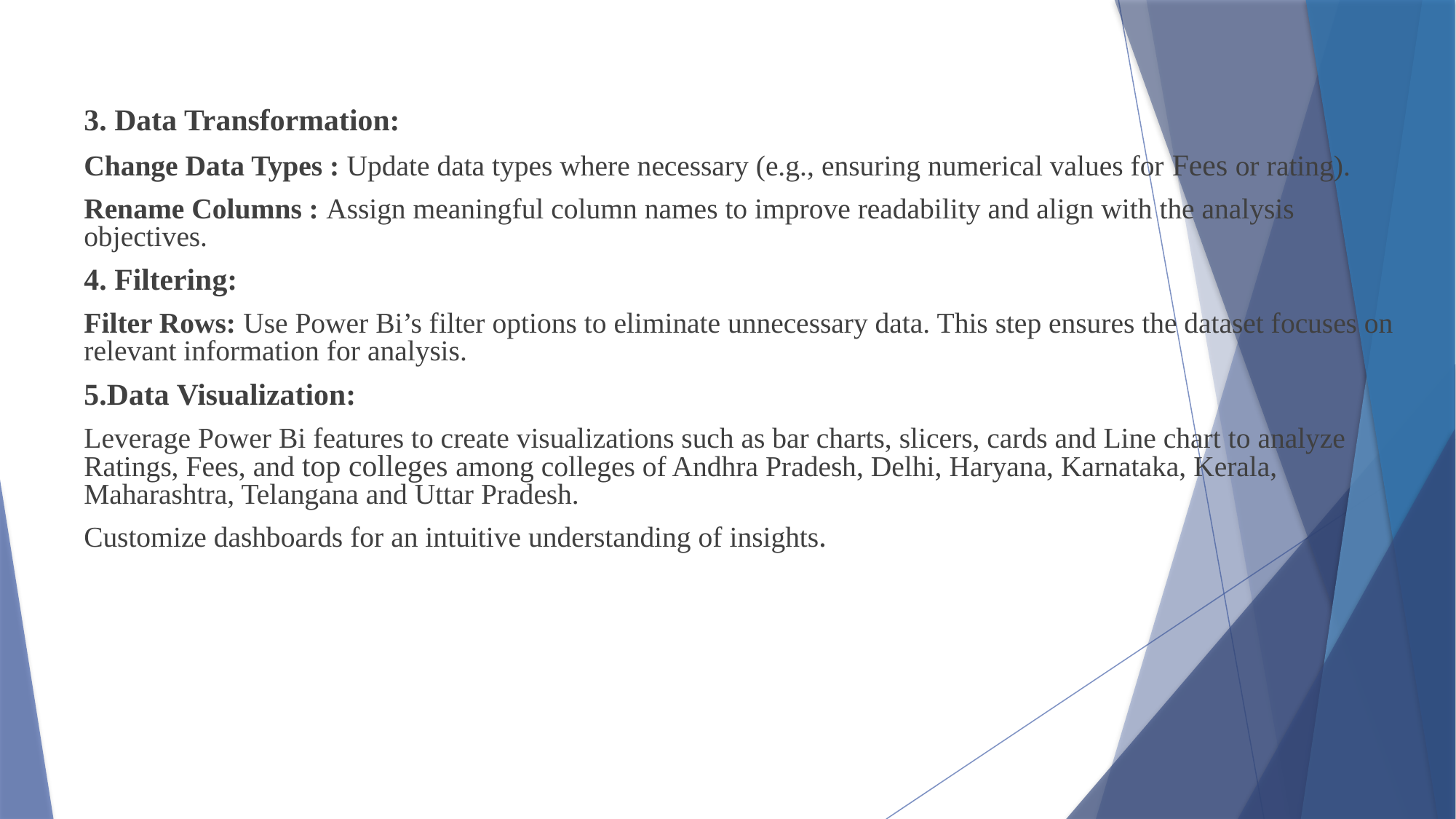

# .
3. Data Transformation:
Change Data Types : Update data types where necessary (e.g., ensuring numerical values for Fees or rating).
Rename Columns : Assign meaningful column names to improve readability and align with the analysis objectives.
4. Filtering:
Filter Rows: Use Power Bi’s filter options to eliminate unnecessary data. This step ensures the dataset focuses on relevant information for analysis.
5.Data Visualization:
Leverage Power Bi features to create visualizations such as bar charts, slicers, cards and Line chart to analyze Ratings, Fees, and top colleges among colleges of Andhra Pradesh, Delhi, Haryana, Karnataka, Kerala, Maharashtra, Telangana and Uttar Pradesh.
Customize dashboards for an intuitive understanding of insights.